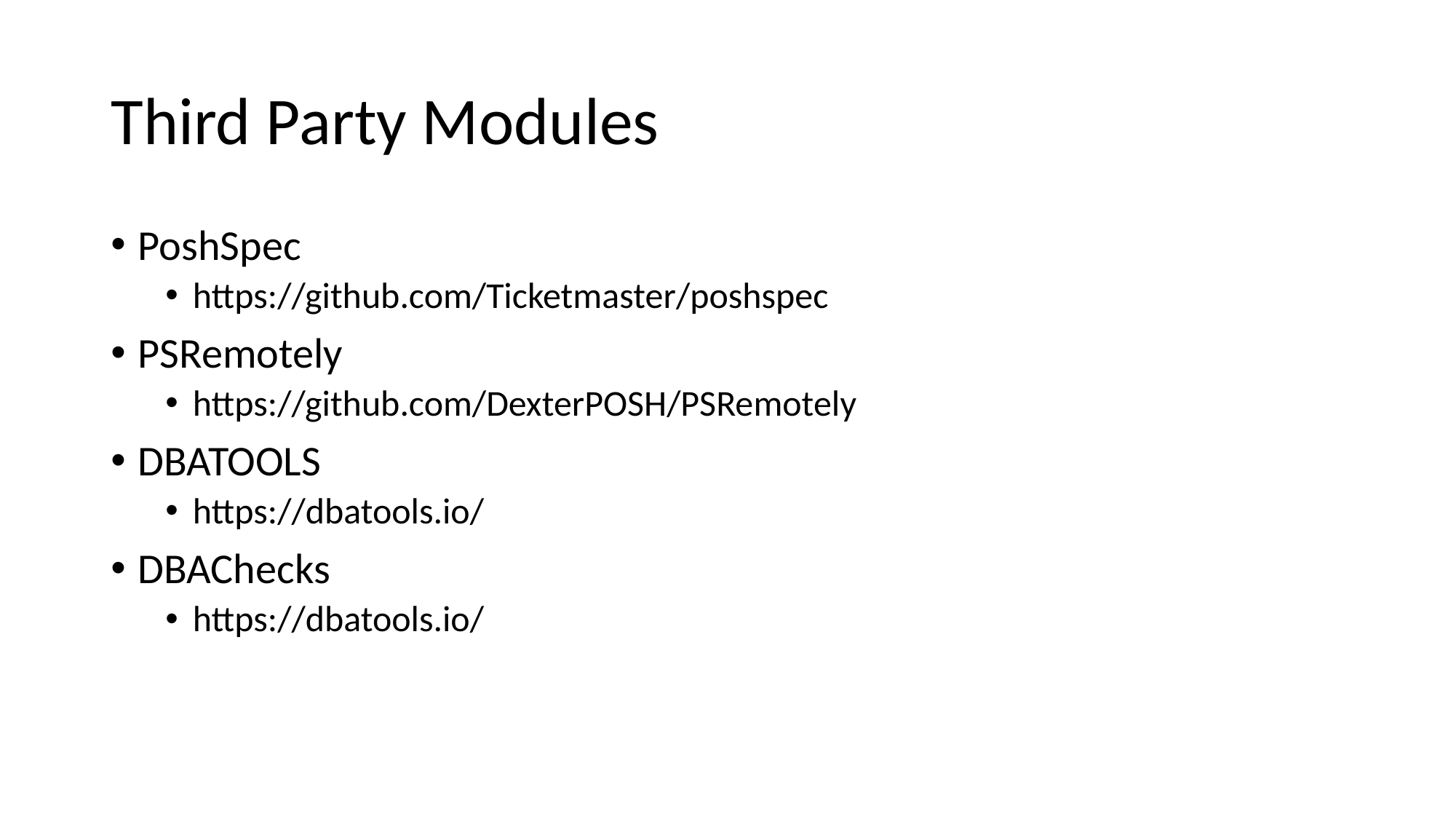

# Third Party Modules
PoshSpec
https://github.com/Ticketmaster/poshspec
PSRemotely
https://github.com/DexterPOSH/PSRemotely
DBATOOLS
https://dbatools.io/
DBAChecks
https://dbatools.io/